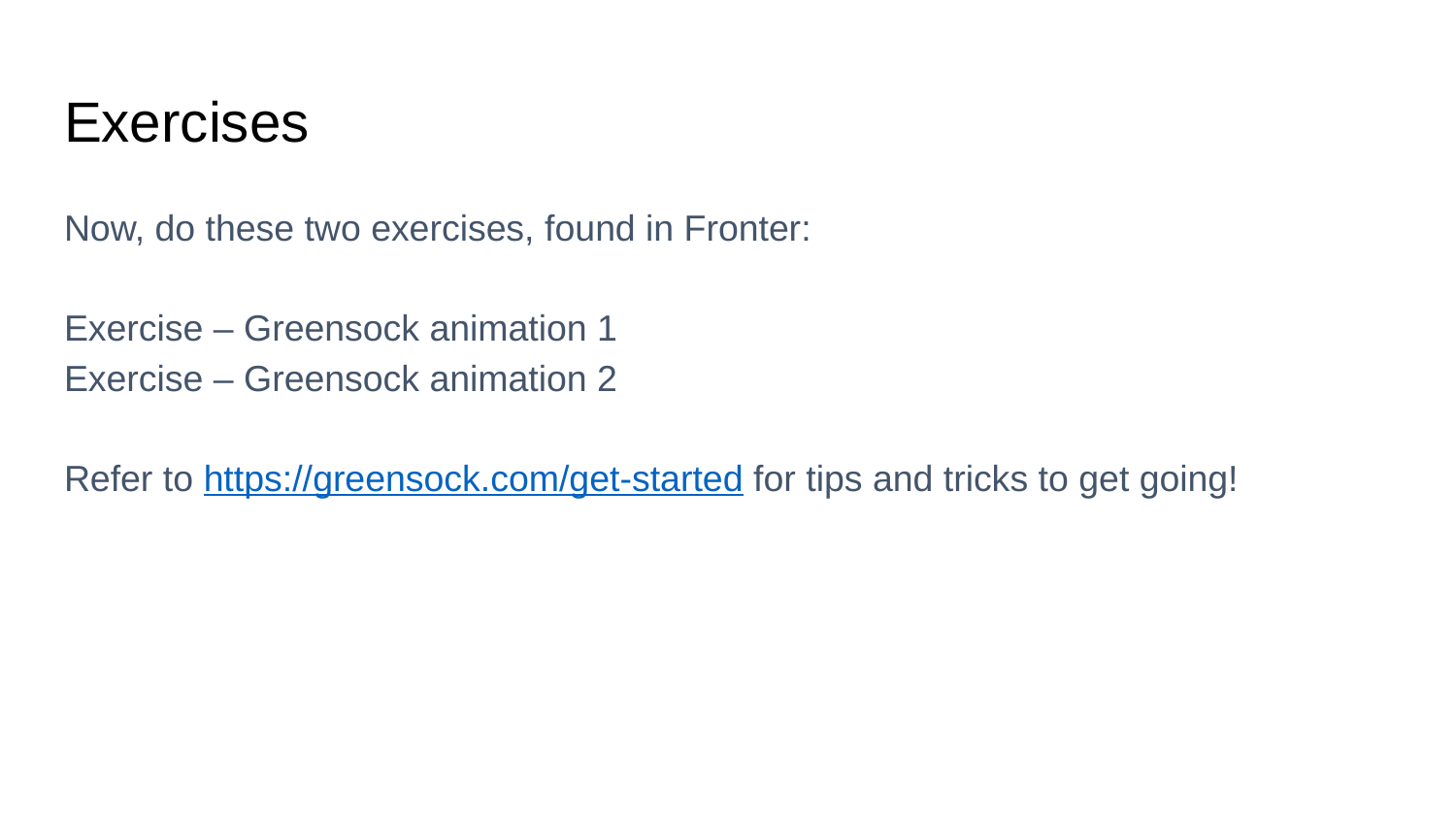

# Exercises
Now, do these two exercises, found in Fronter:

Exercise – Greensock animation 1
Exercise – Greensock animation 2

Refer to https://greensock.com/get-started for tips and tricks to get going!